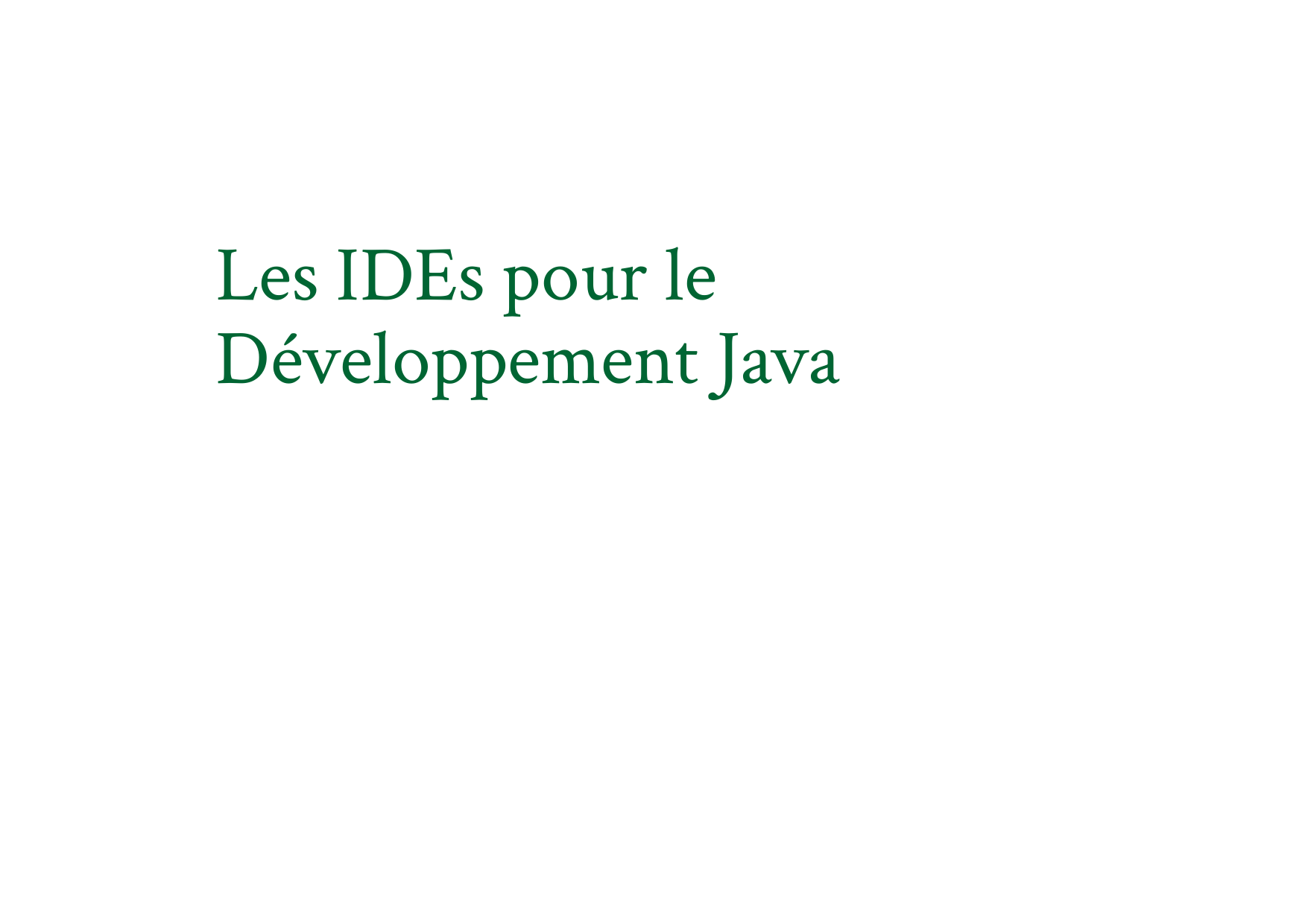

# Les IDEs pour le Développement Java